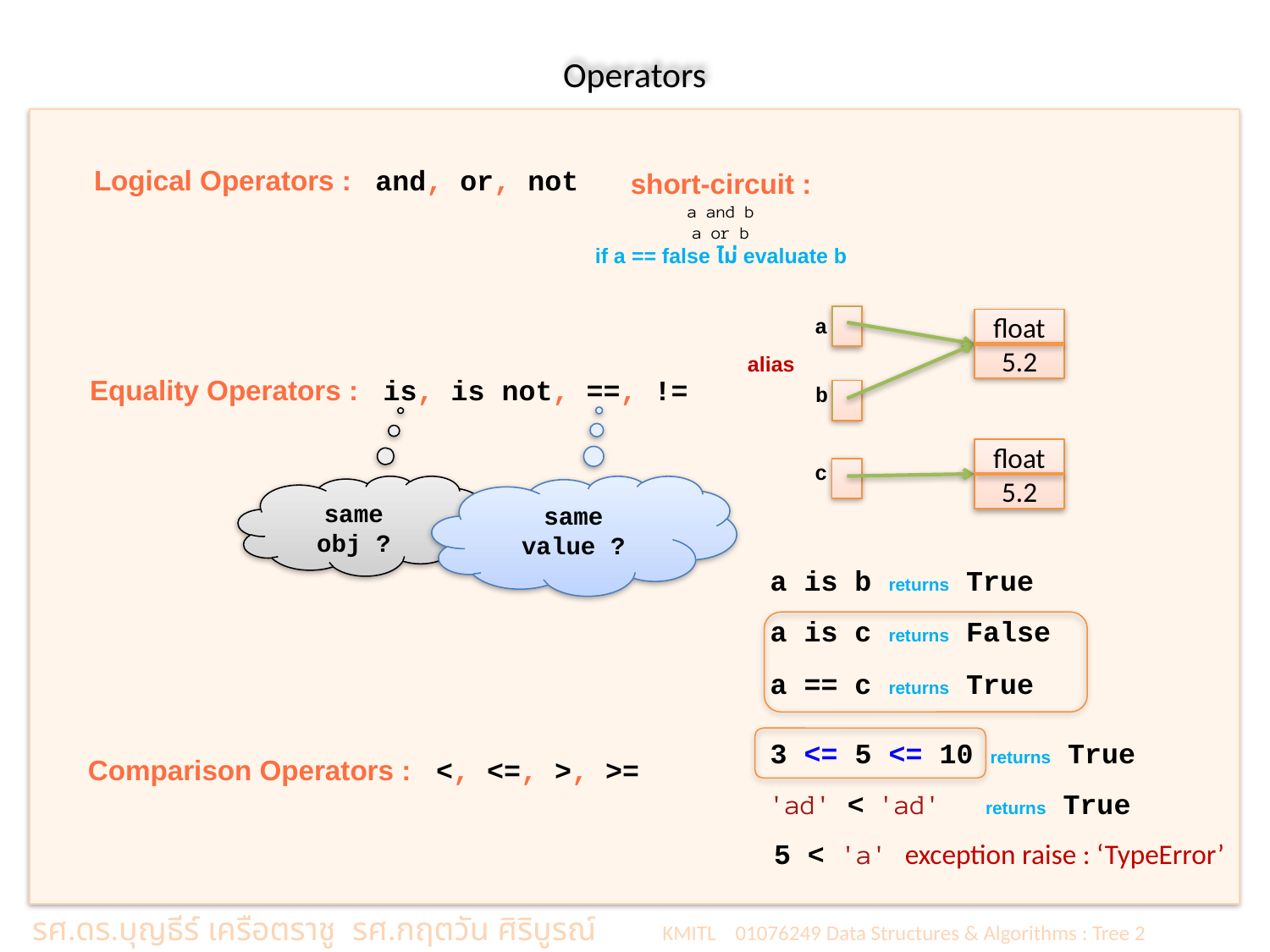

# Operators
Logical Operators :   and, or, not
short-circuit :
a and b
a or b
if a == false ไม่ evaluate b
a

float
5.2
alias
b

Equality Operators :  is, is not, ==, !=
float
5.2
c

same obj ?
same value ?
a is b returns True
a is c returns False

a == c returns True

3 <= 5 <= 10 returns True
Comparison Operators :  <, <=, >, >=
'ad' < 'ad'    returns True
5 < 'a' exception raise : ‘TypeError’